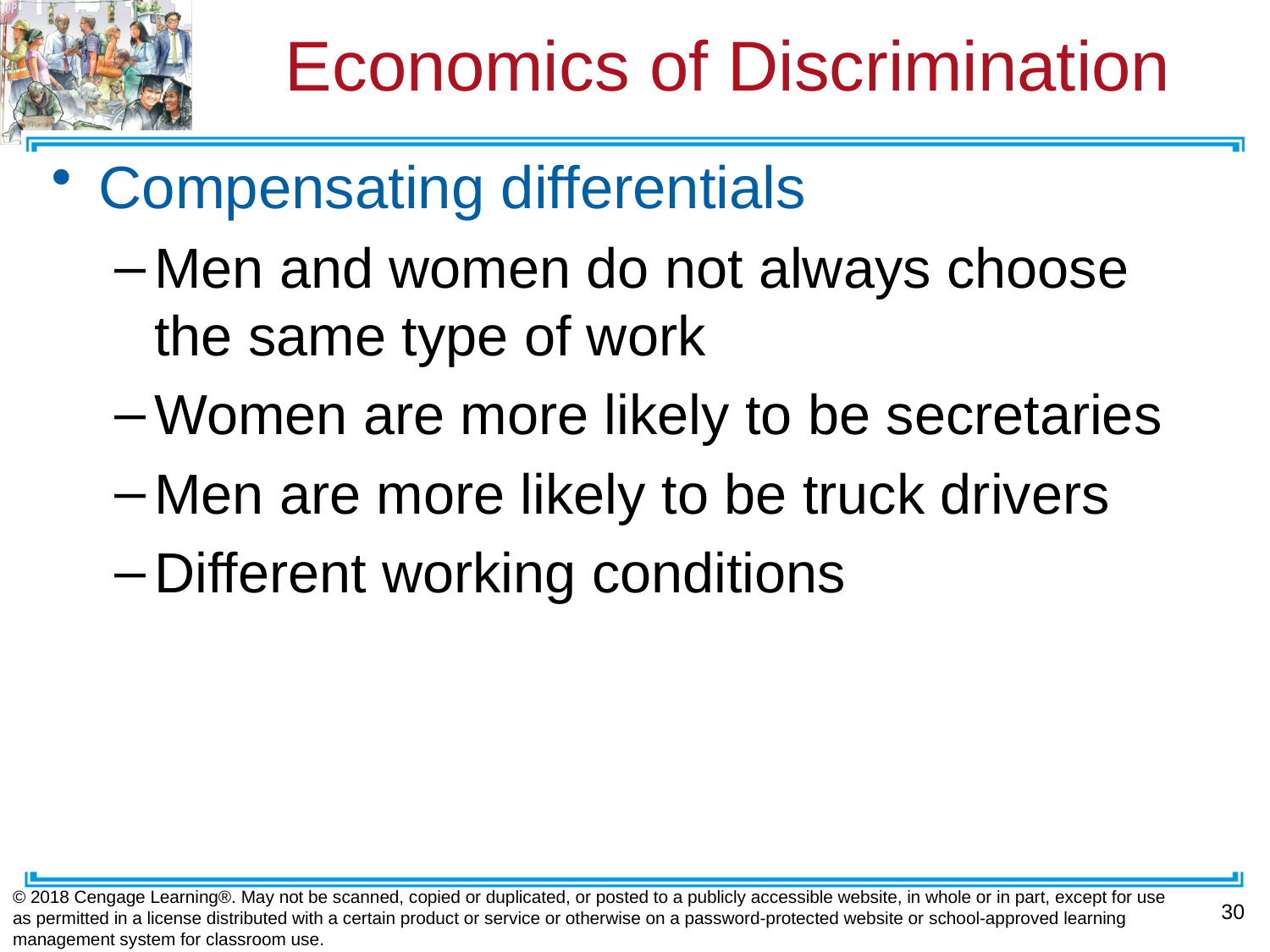

# Economics of Discrimination
Compensating differentials
Men and women do not always choose the same type of work
Women are more likely to be secretaries
Men are more likely to be truck drivers
Different working conditions
© 2018 Cengage Learning®. May not be scanned, copied or duplicated, or posted to a publicly accessible website, in whole or in part, except for use as permitted in a license distributed with a certain product or service or otherwise on a password-protected website or school-approved learning management system for classroom use.
30